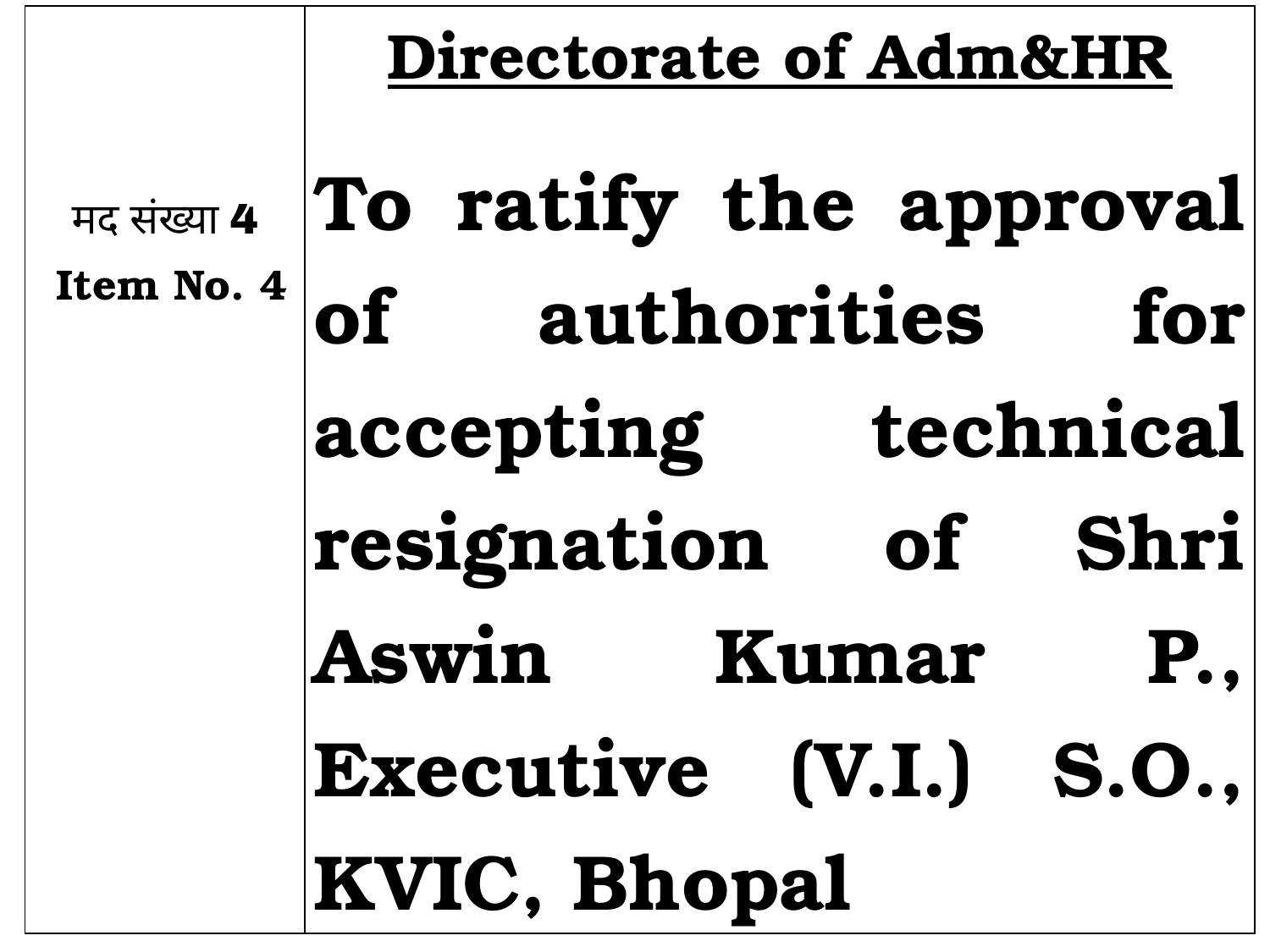

| मद संख्या 4 Item No. 4 | Directorate of Adm&HR To ratify the approval of authorities for accepting technical resignation of Shri Aswin Kumar P., Executive (V.I.) S.O., KVIC, Bhopal |
| --- | --- |